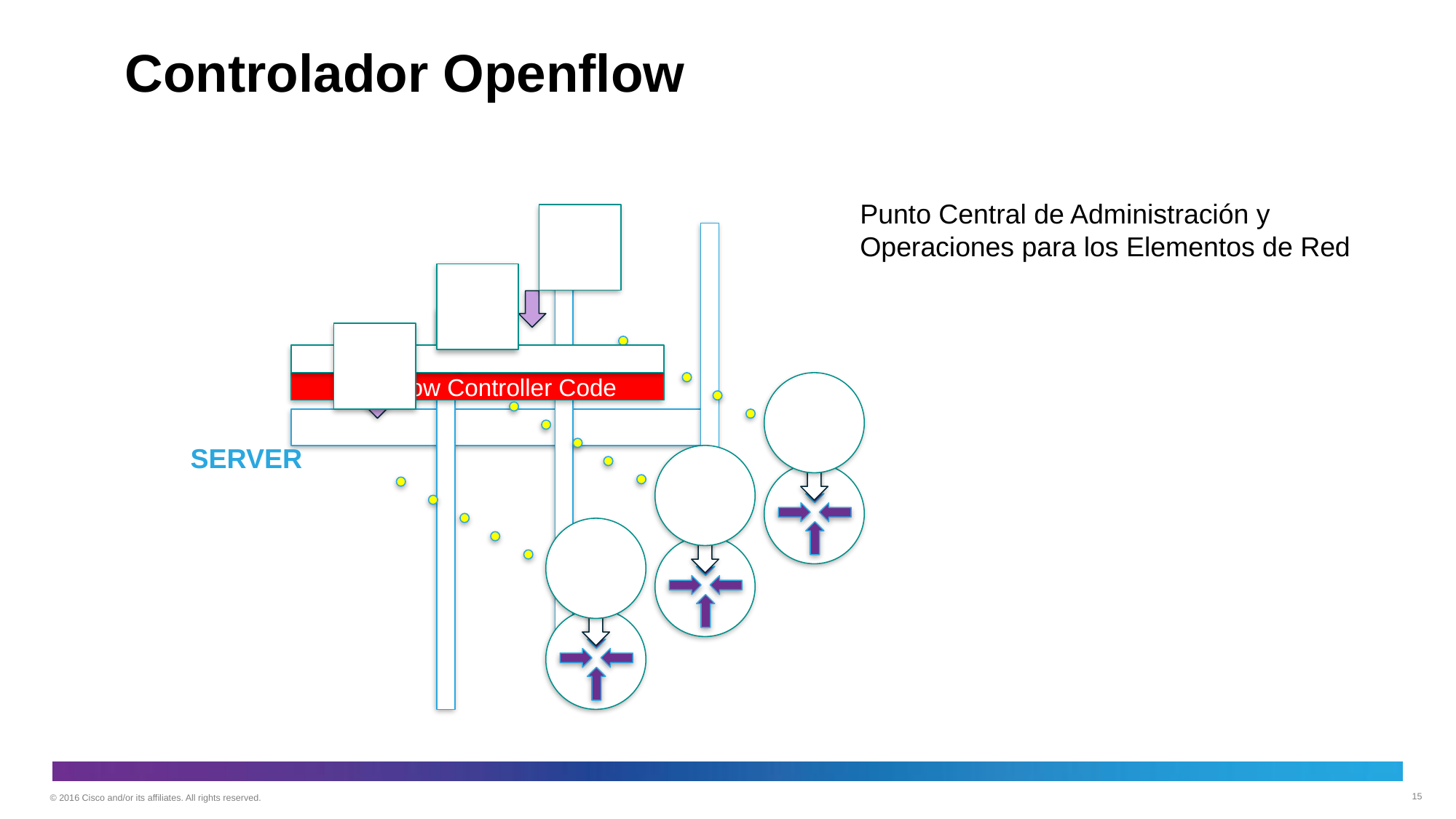

Controlador Openflow
Punto Central de Administración y Operaciones para los Elementos de Red

Openflow Controller Code

SERVER